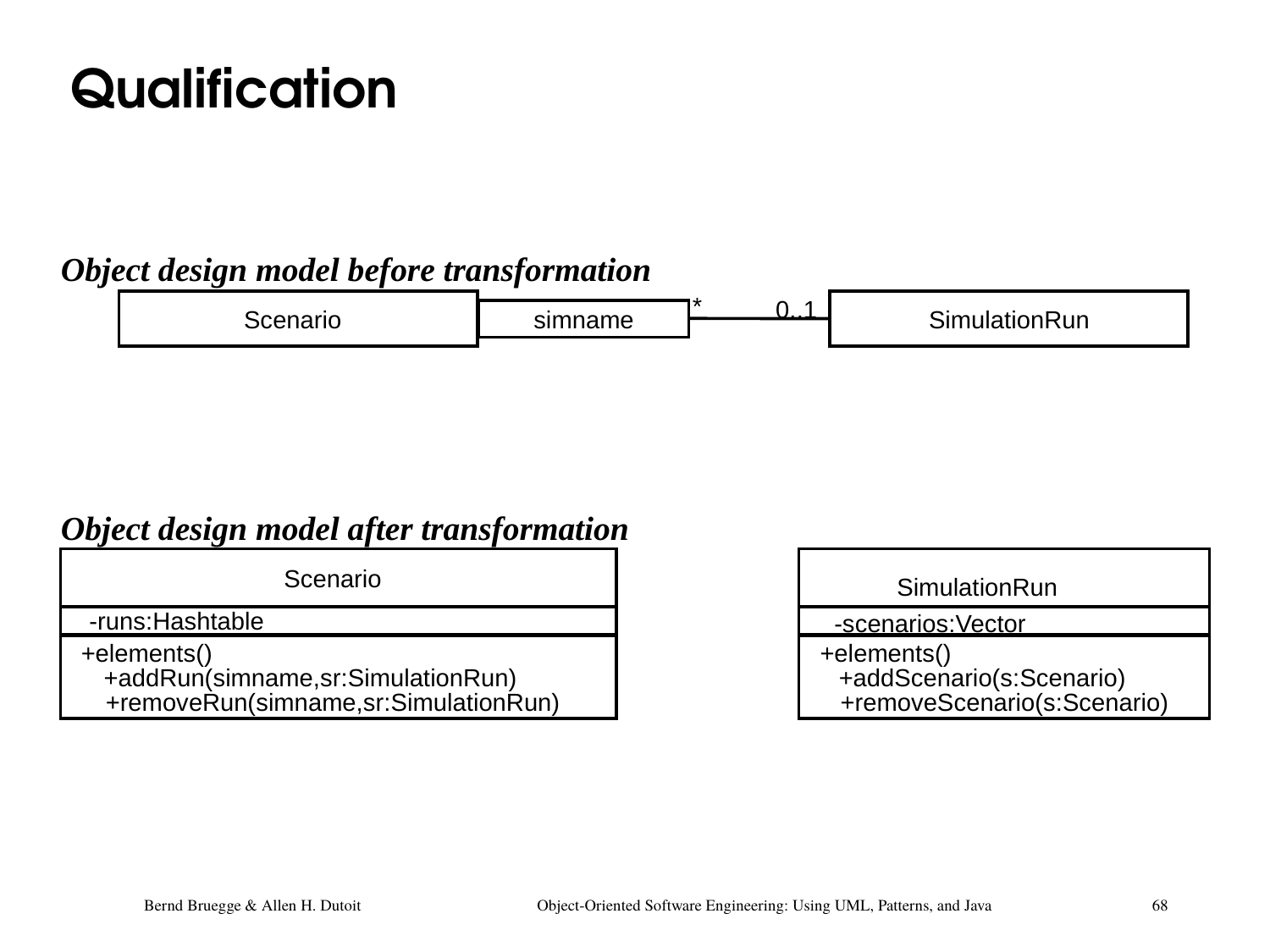

# Qualification
Object design model before transformation

Scenario
*

SimulationRun
0..1

simname

Object design model after transformation

Scenario

SimulationRun
-runs:Hashtable

-scenarios:Vector

+elements()
+addRun(simname,sr:SimulationRun)
+removeRun(simname,sr:SimulationRun)

+elements()
+addScenario(s:Scenario)
+removeScenario(s:Scenario)